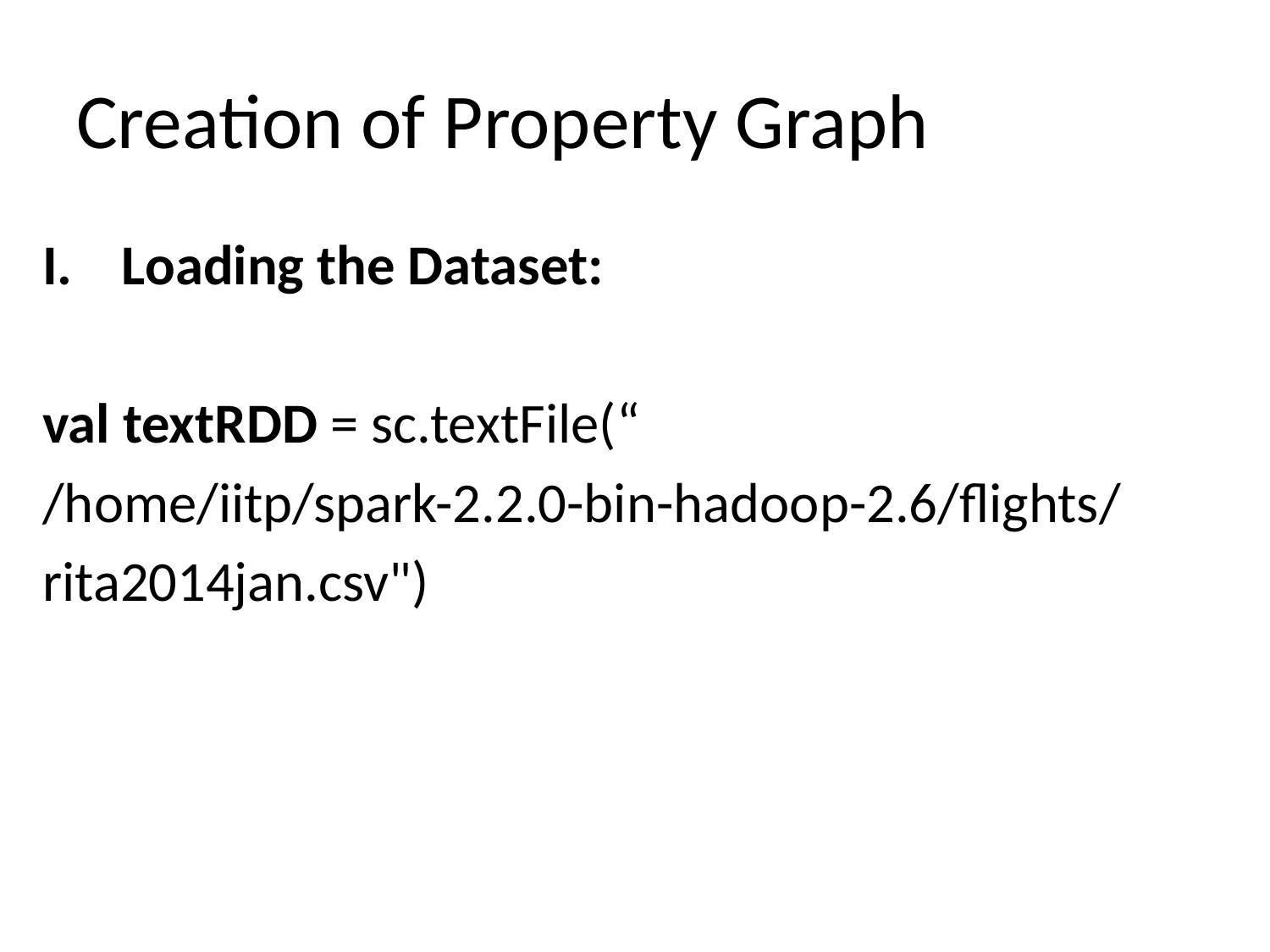

# Creation of Property Graph
Loading the Dataset:

val textRDD = sc.textFile(“
/home/iitp/spark-2.2.0-bin-hadoop-2.6/flights/
rita2014jan.csv")